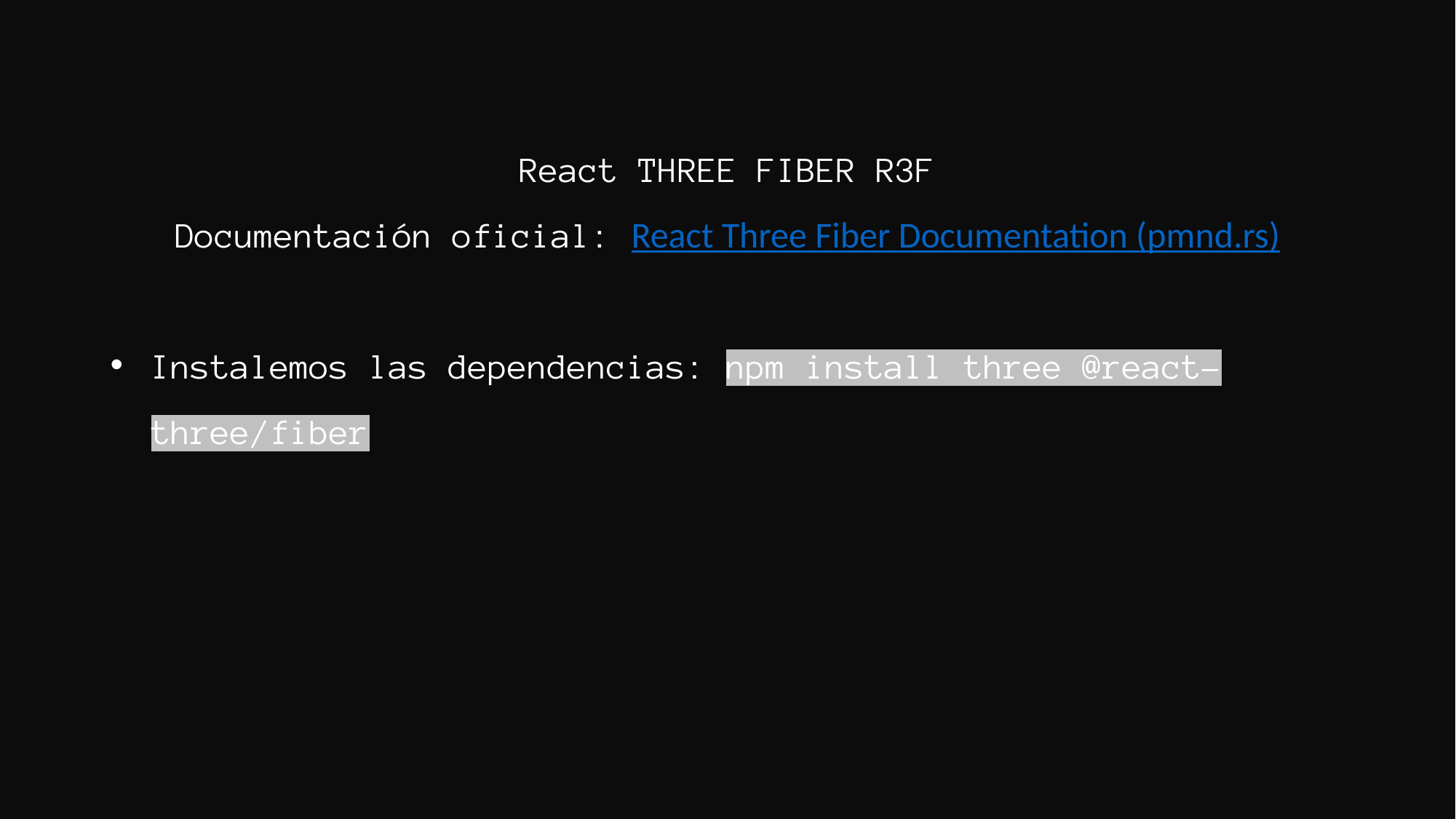

React THREE FIBER R3F
Documentación oficial: React Three Fiber Documentation (pmnd.rs)

Instalemos las dependencias: npm install three @react-three/fiber